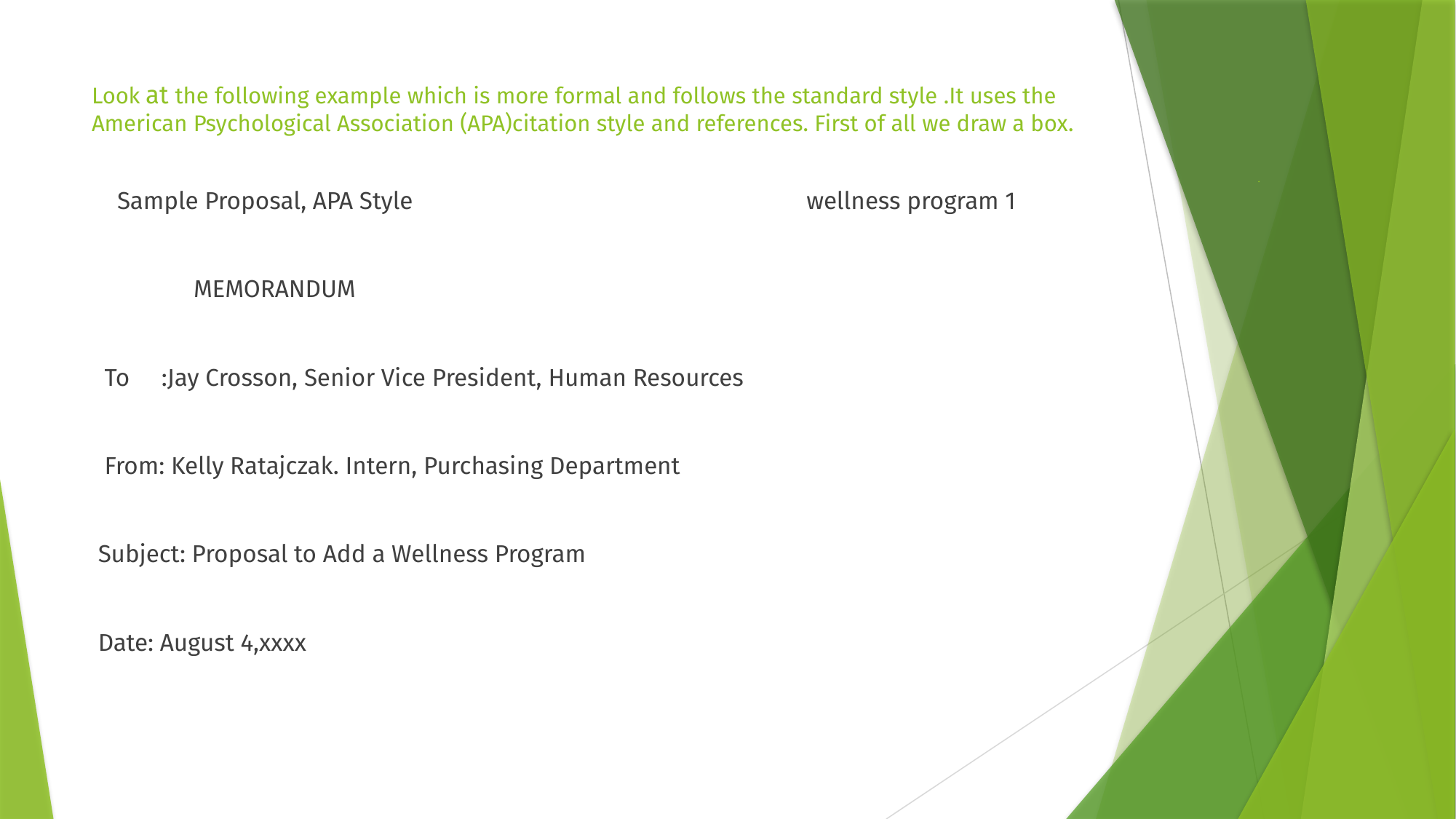

# Look at the following example which is more formal and follows the standard style .It uses the American Psychological Association (APA)citation style and references. First of all we draw a box.
    Sample Proposal, APA Style                                                              wellness program 1

                MEMORANDUM

  To     :Jay Crosson, Senior Vice President, Human Resources

  From: Kelly Ratajczak. Intern, Purchasing Department

 Subject: Proposal to Add a Wellness Program

 Date: August 4,xxxx